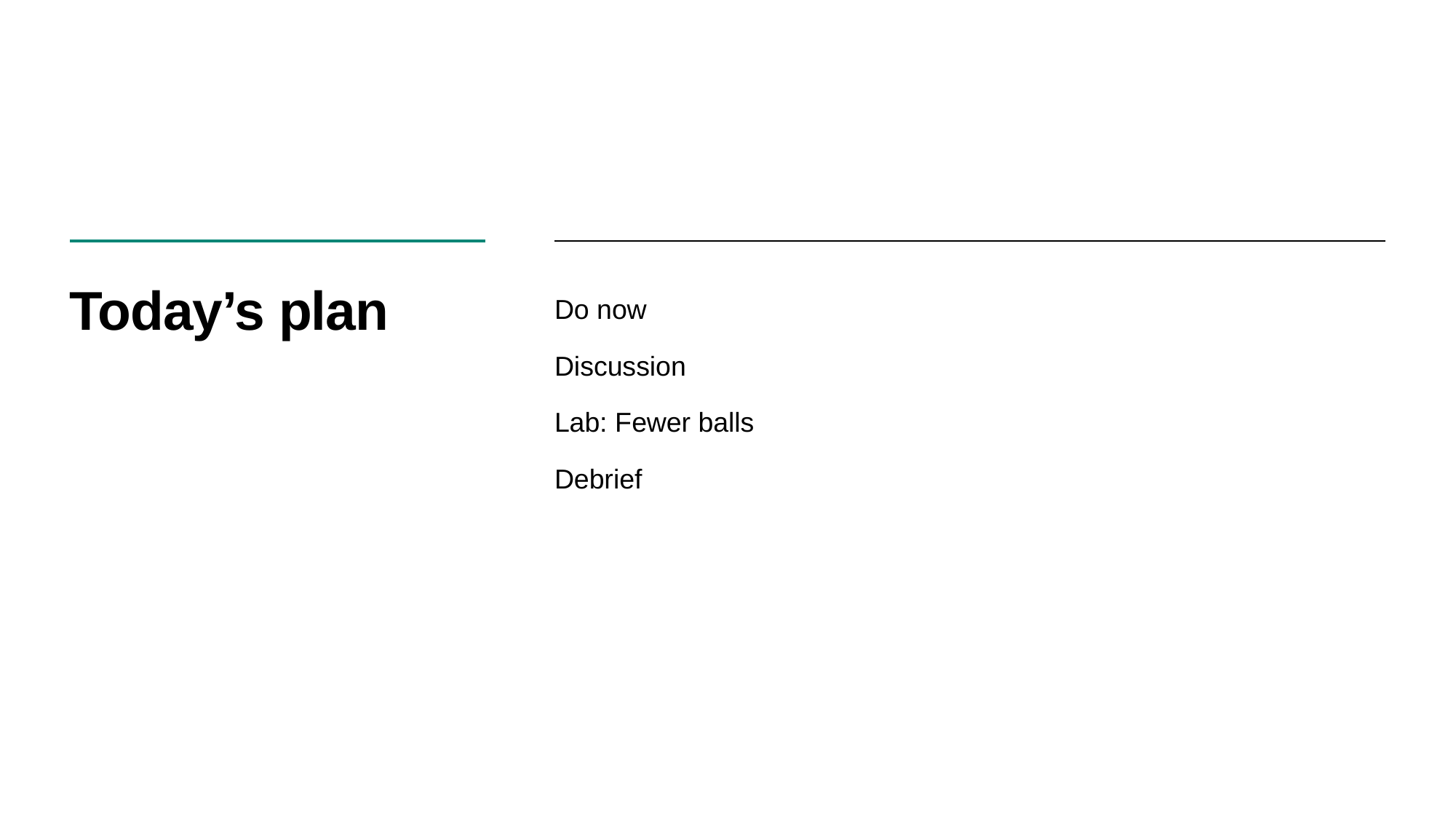

# Today’s plan
Do now
Discussion
Lab: Fewer balls
Debrief